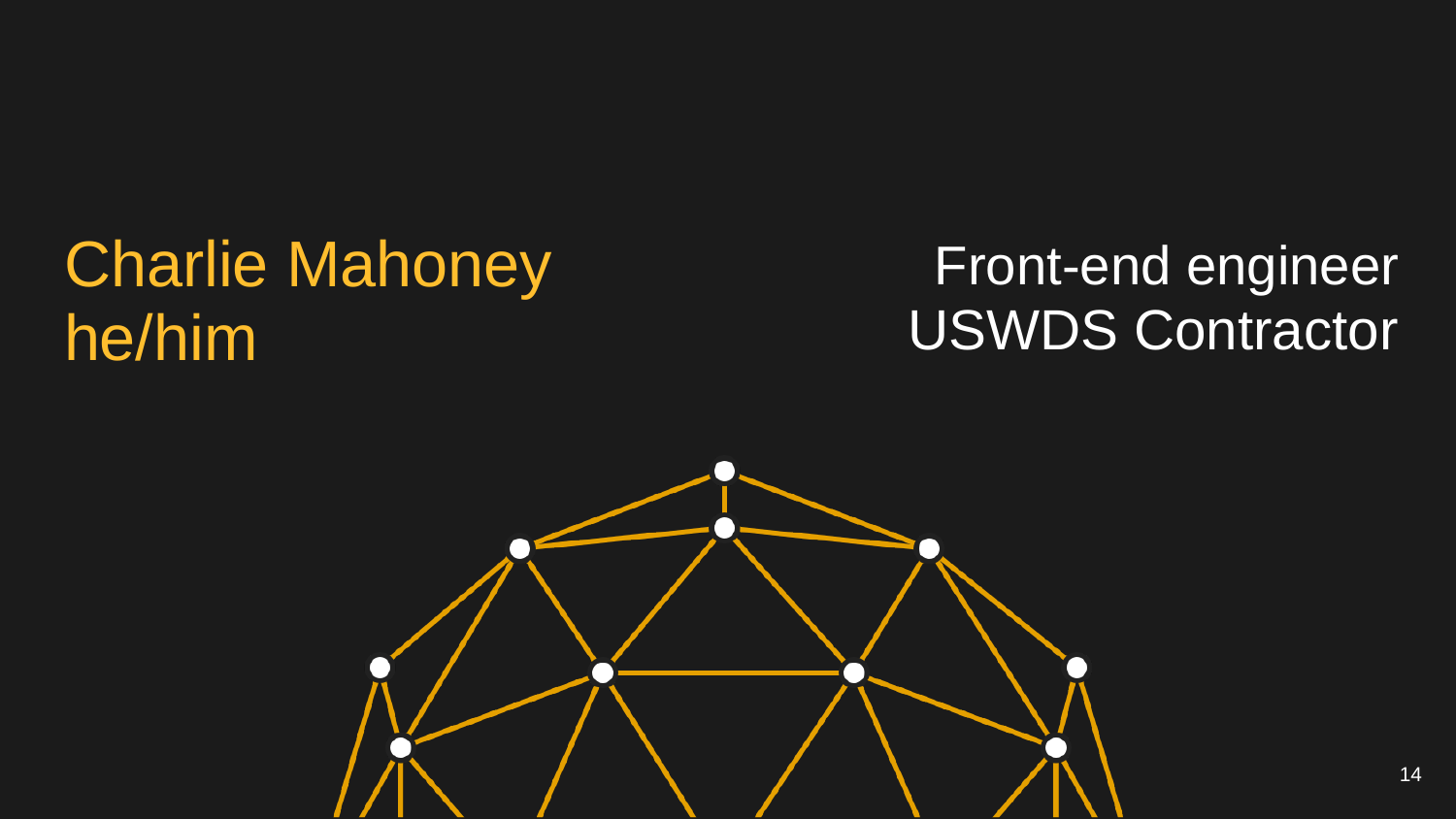

# Charlie Mahoney
he/him
Front-end engineer
USWDS Contractor
14